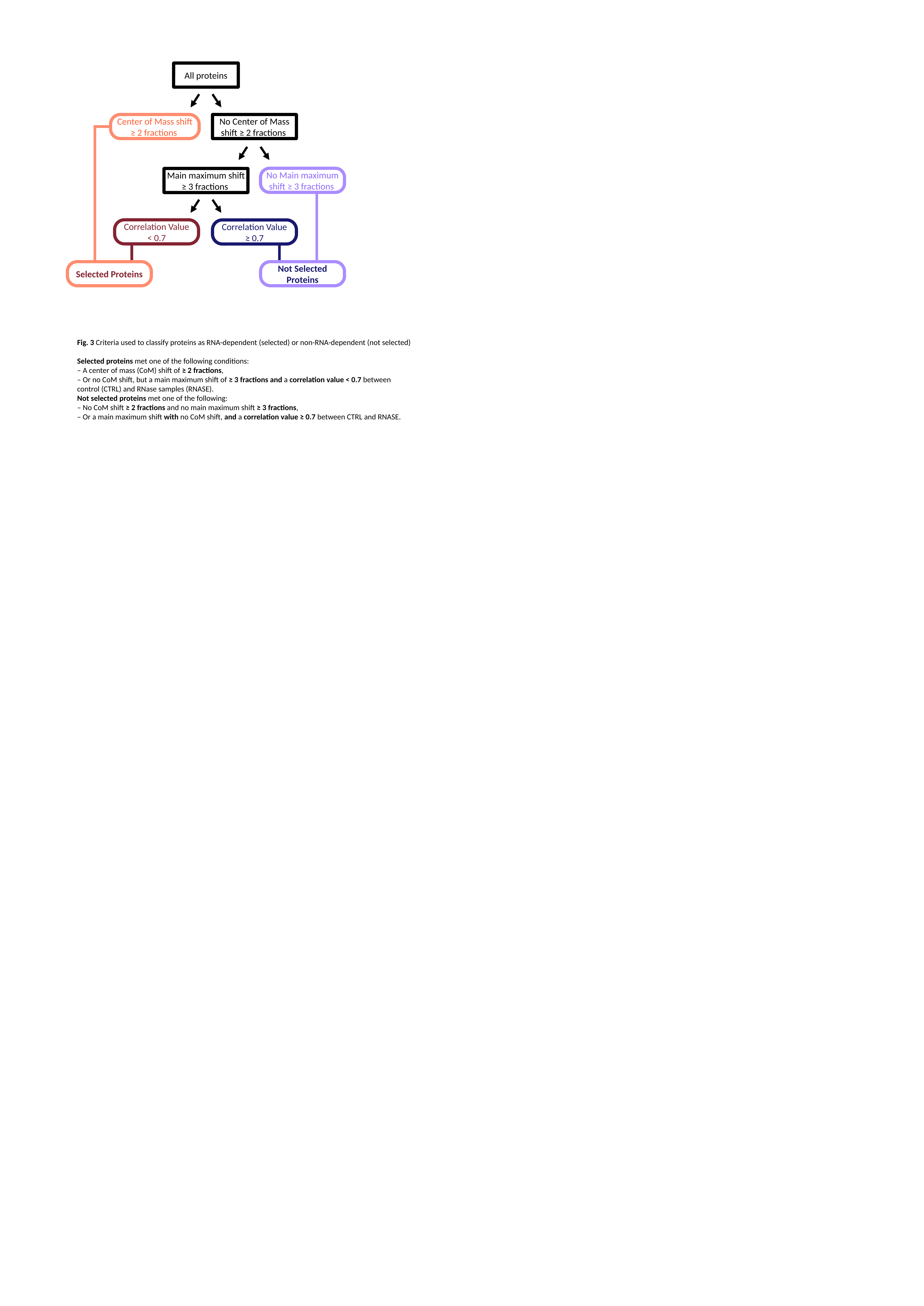

All proteins
Center of Mass shift ≥ 2 fractions
No Center of Mass shift ≥ 2 fractions
No Main maximum shift ≥ 3 fractions
Main maximum shift ≥ 3 fractions
Correlation Value
< 0.7
Correlation Value
≥ 0.7
Selected Proteins
Not Selected Proteins
Fig. 3 Criteria used to classify proteins as RNA-dependent (selected) or non-RNA-dependent (not selected)

Selected proteins met one of the following conditions:
– A center of mass (CoM) shift of ≥ 2 fractions,
– Or no CoM shift, but a main maximum shift of ≥ 3 fractions and a correlation value < 0.7 between control (CTRL) and RNase samples (RNASE).
Not selected proteins met one of the following:
– No CoM shift ≥ 2 fractions and no main maximum shift ≥ 3 fractions,
– Or a main maximum shift with no CoM shift, and a correlation value ≥ 0.7 between CTRL and RNASE.